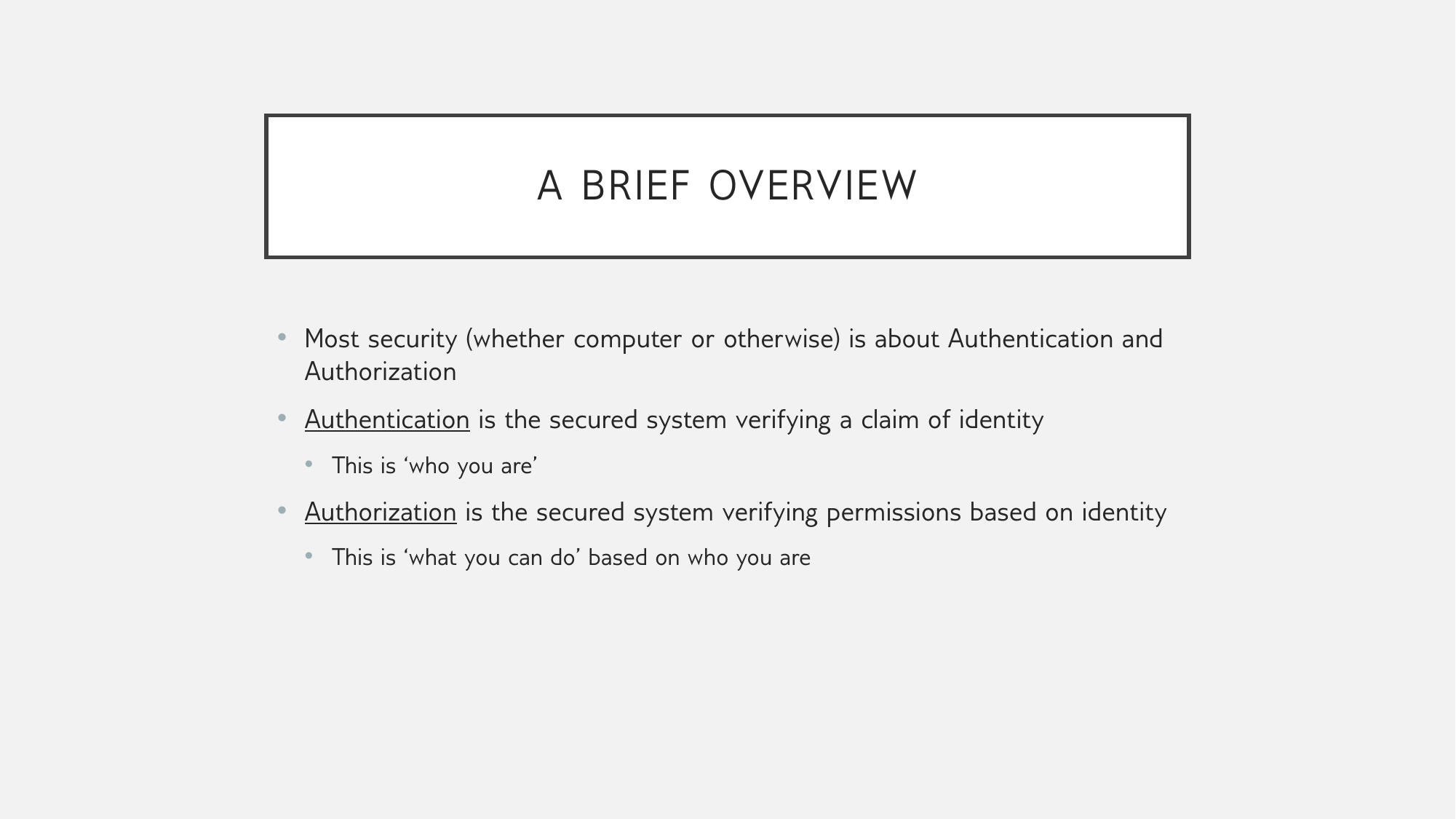

# A Brief Overview
Most security (whether computer or otherwise) is about Authentication and Authorization
Authentication is the secured system verifying a claim of identity
This is ‘who you are’
Authorization is the secured system verifying permissions based on identity
This is ‘what you can do’ based on who you are